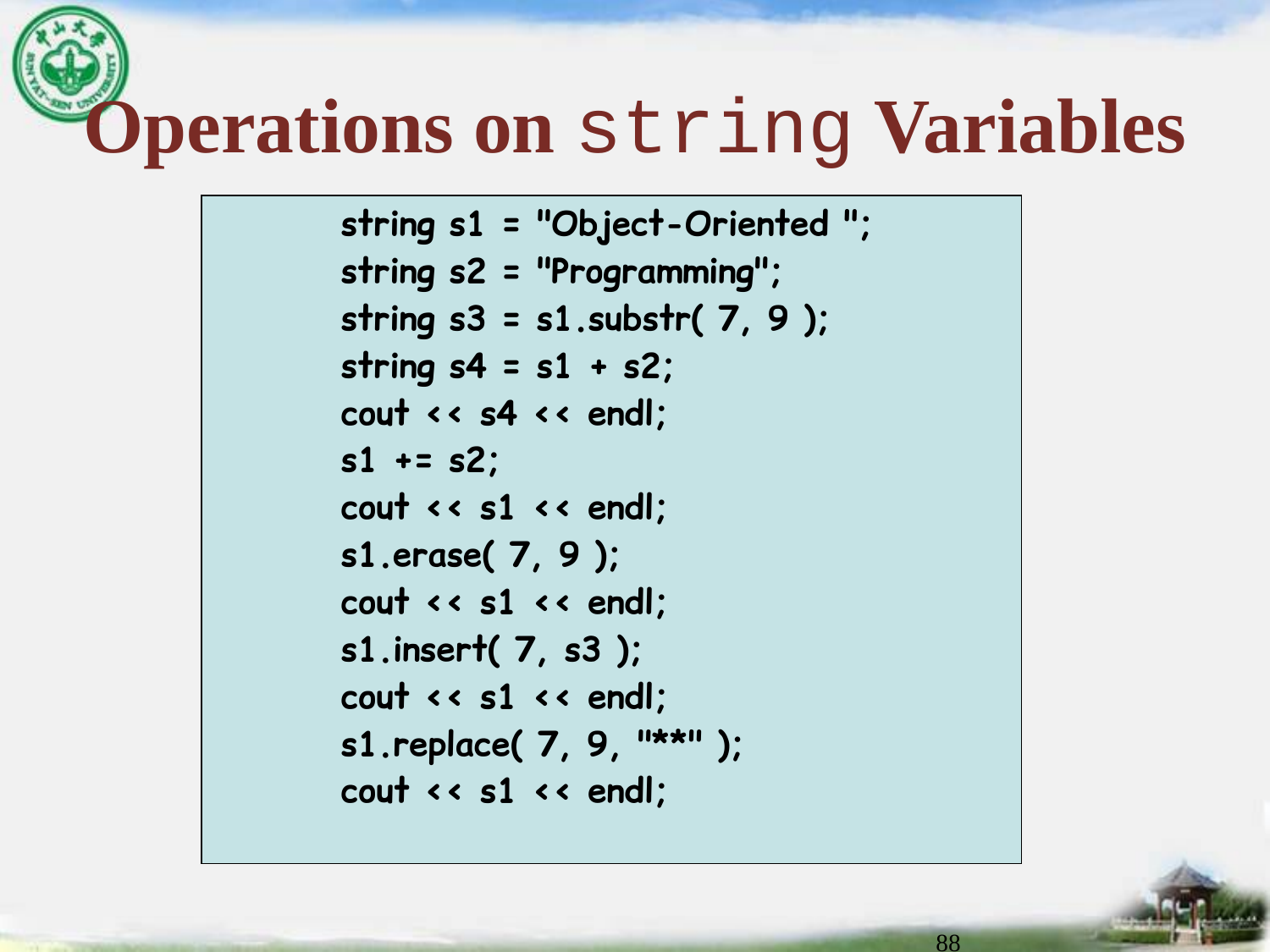

# Operations on string Variables
	string s1 = "Object-Oriented ";
	string s2 = "Programming";
	string s3 = s1.substr( 7, 9 );
	string s4 = s1 + s2;
	cout << s4 << endl;
	s1 += s2;
	cout << s1 << endl;
	s1.erase( 7, 9 );
	cout << s1 << endl;
	s1.insert( 7, s3 );
	cout << s1 << endl;
	s1.replace( 7, 9, "**" );
	cout << s1 << endl;

88